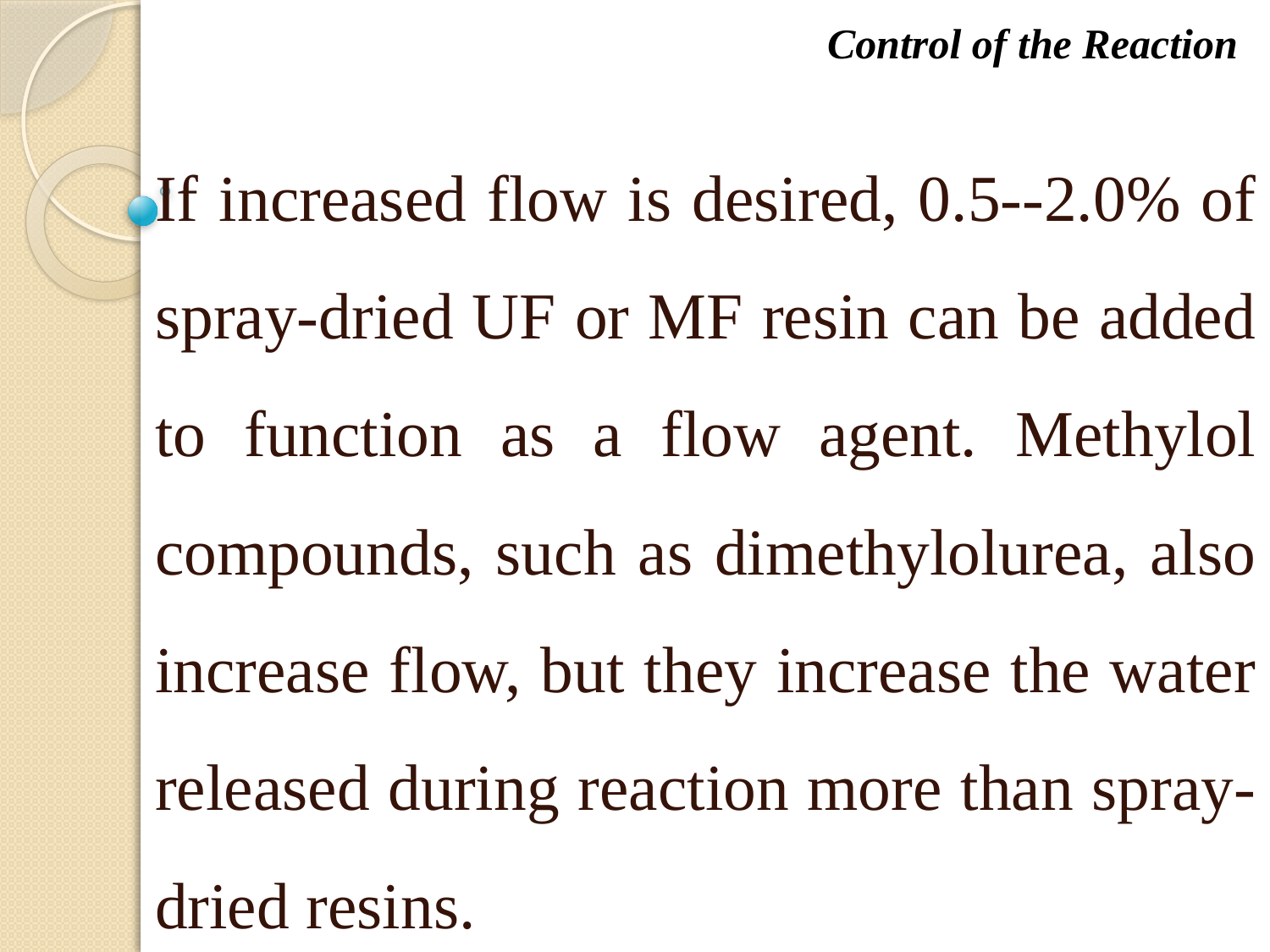

Control of the Reaction
If increased flow is desired, 0.5--2.0% of spray-dried UF or MF resin can be added to function as a flow agent. Methylol compounds, such as dimethylolurea, also increase flow, but they increase the water released during reaction more than spray-dried resins.